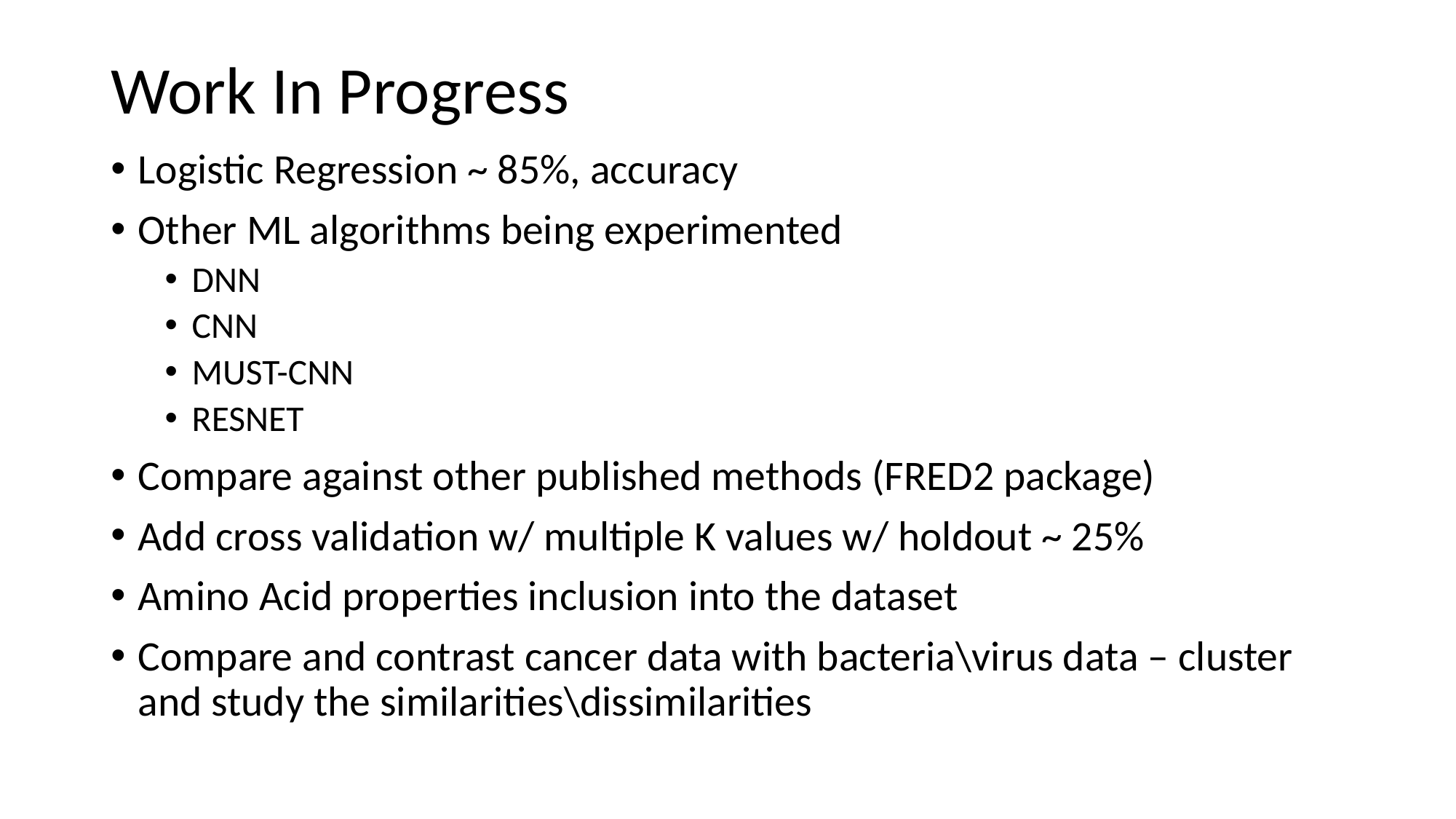

# Work In Progress
Logistic Regression ~ 85%, accuracy
Other ML algorithms being experimented
DNN
CNN
MUST-CNN
RESNET
Compare against other published methods (FRED2 package)
Add cross validation w/ multiple K values w/ holdout ~ 25%
Amino Acid properties inclusion into the dataset
Compare and contrast cancer data with bacteria\virus data – cluster and study the similarities\dissimilarities